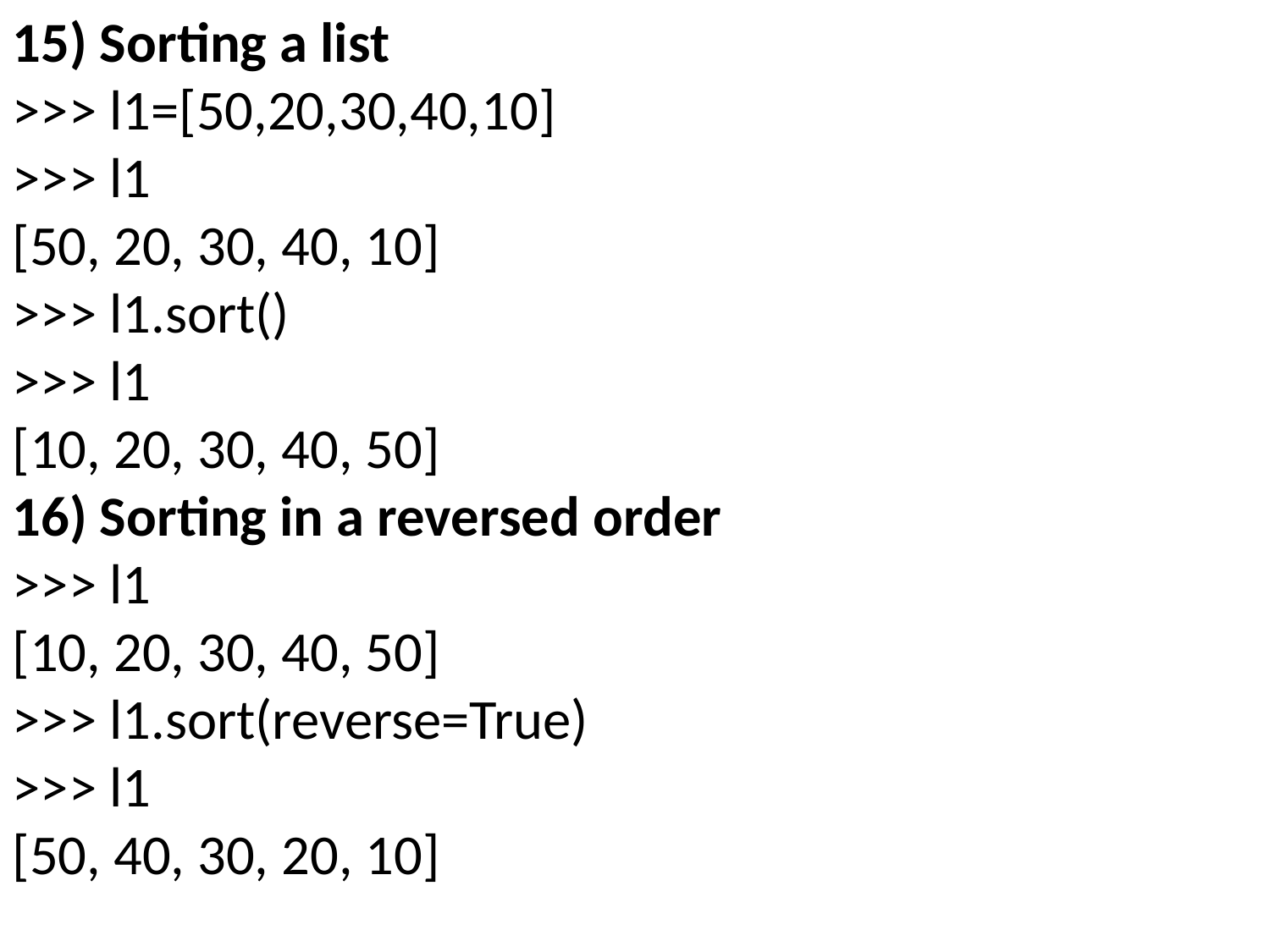

15) Sorting a list
>>> l1=[50,20,30,40,10]
>>> l1
[50, 20, 30, 40, 10]
>>> l1.sort()
>>> l1
[10, 20, 30, 40, 50]
16) Sorting in a reversed order
>>> l1
[10, 20, 30, 40, 50]
>>> l1.sort(reverse=True)
>>> l1
[50, 40, 30, 20, 10]